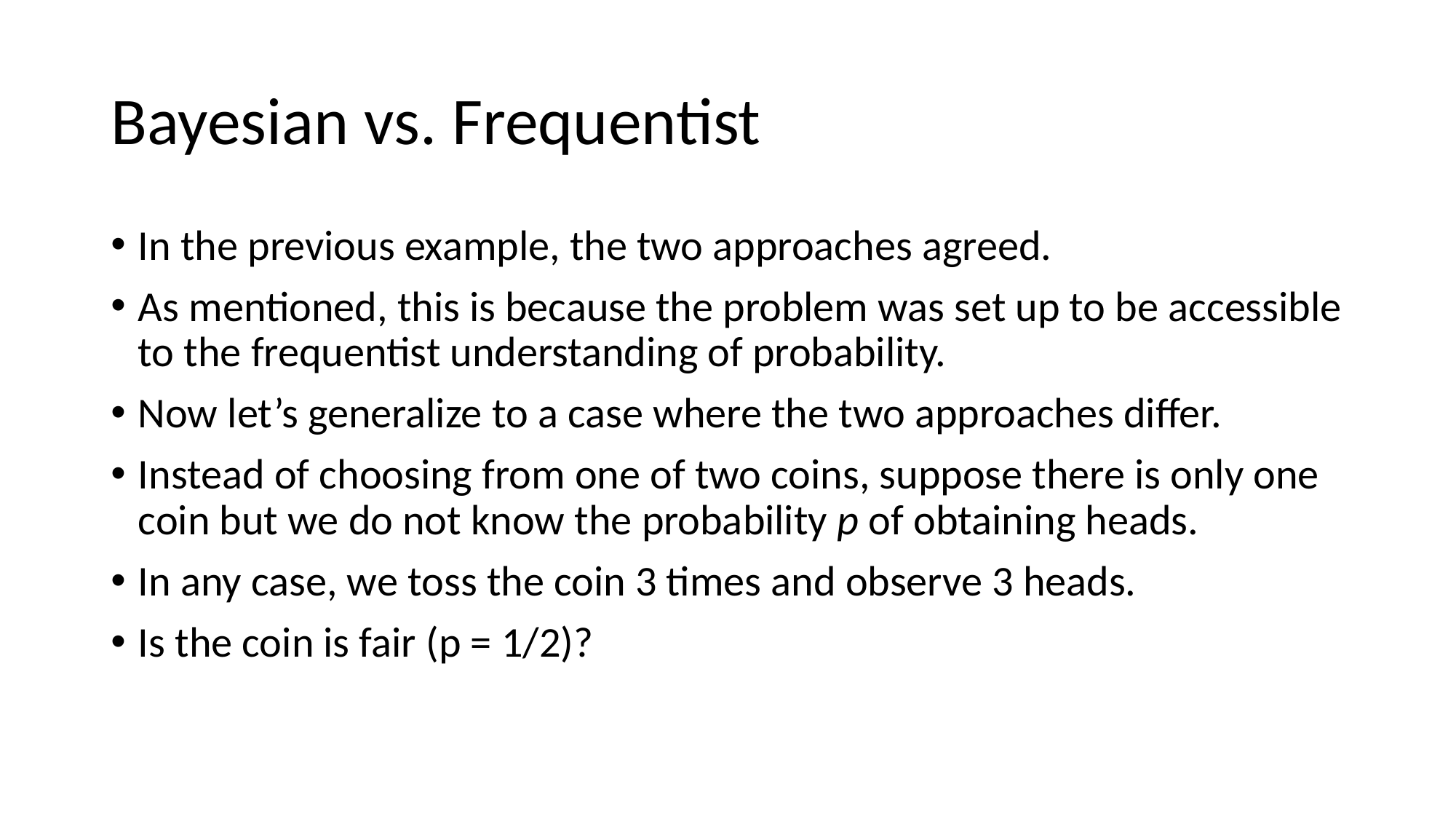

# Bayesian vs. Frequentist
In the previous example, the two approaches agreed.
As mentioned, this is because the problem was set up to be accessible to the frequentist understanding of probability.
Now let’s generalize to a case where the two approaches differ.
Instead of choosing from one of two coins, suppose there is only one coin but we do not know the probability p of obtaining heads.
In any case, we toss the coin 3 times and observe 3 heads.
Is the coin is fair (p = 1/2)?